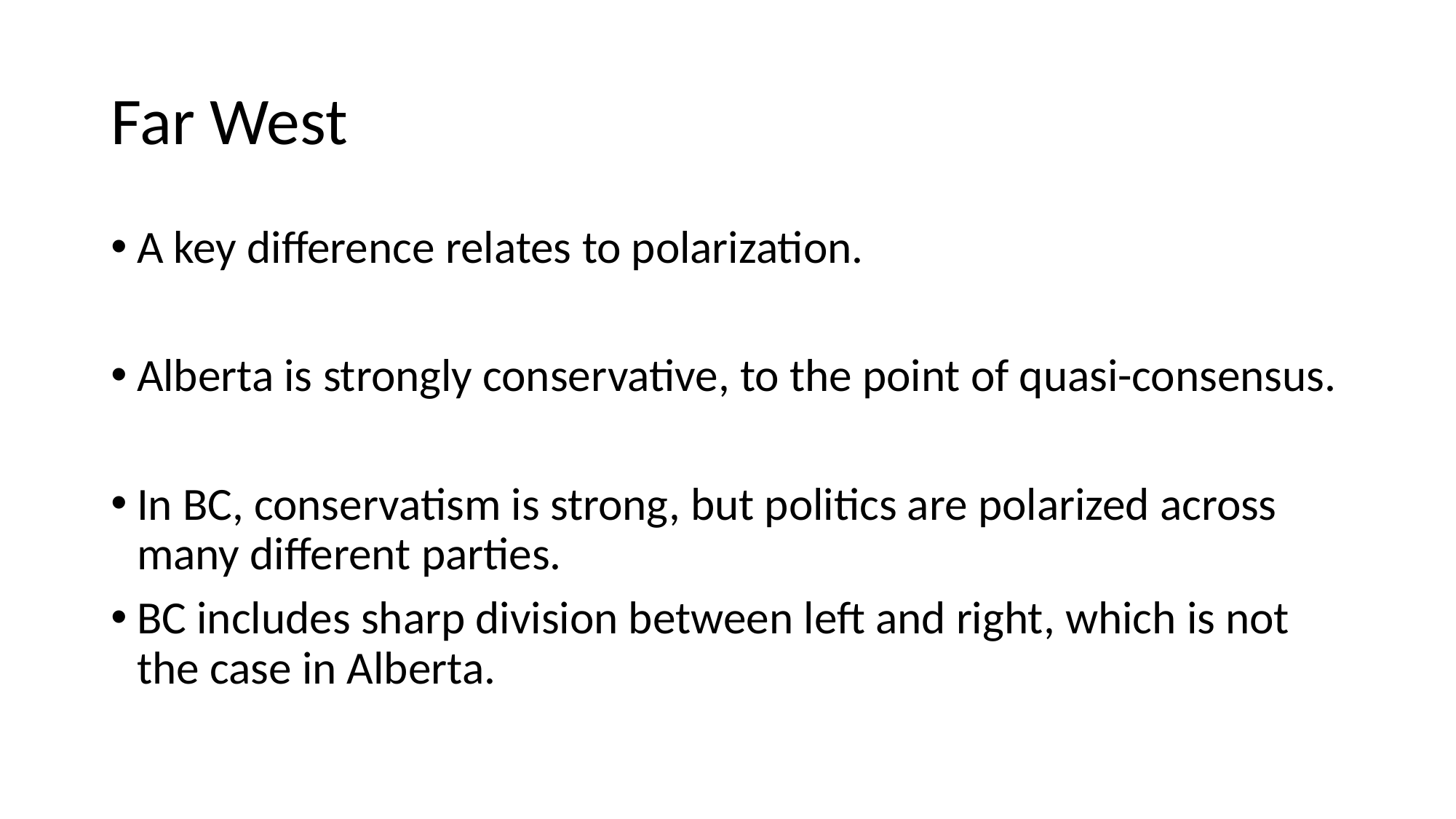

# Far West
A key difference relates to polarization.

Alberta is strongly conservative, to the point of quasi-consensus.

In BC, conservatism is strong, but politics are polarized across many different parties.
BC includes sharp division between left and right, which is not the case in Alberta.